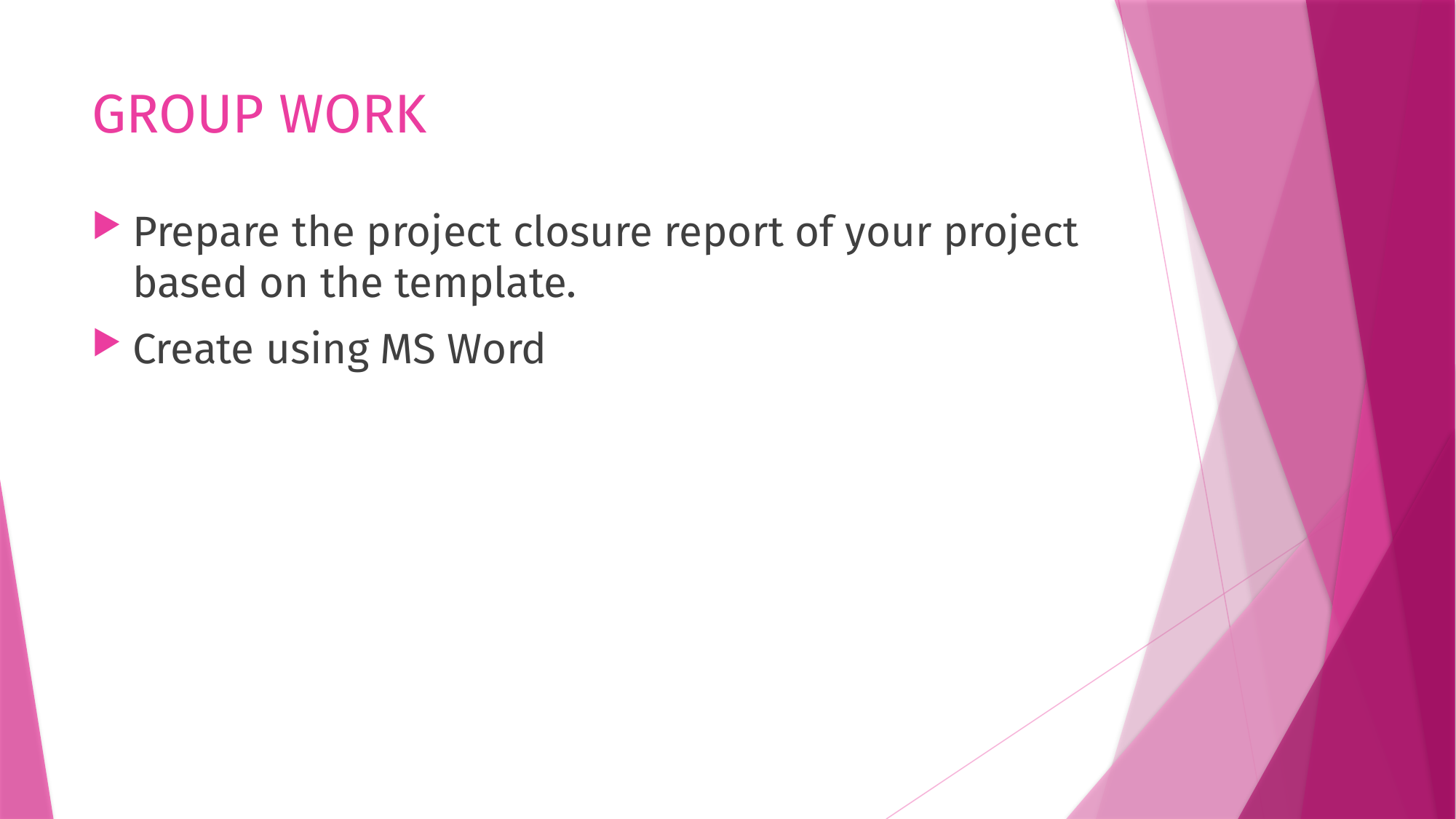

# GROUP WORK
Prepare the project closure report of your project based on the template.
Create using MS Word